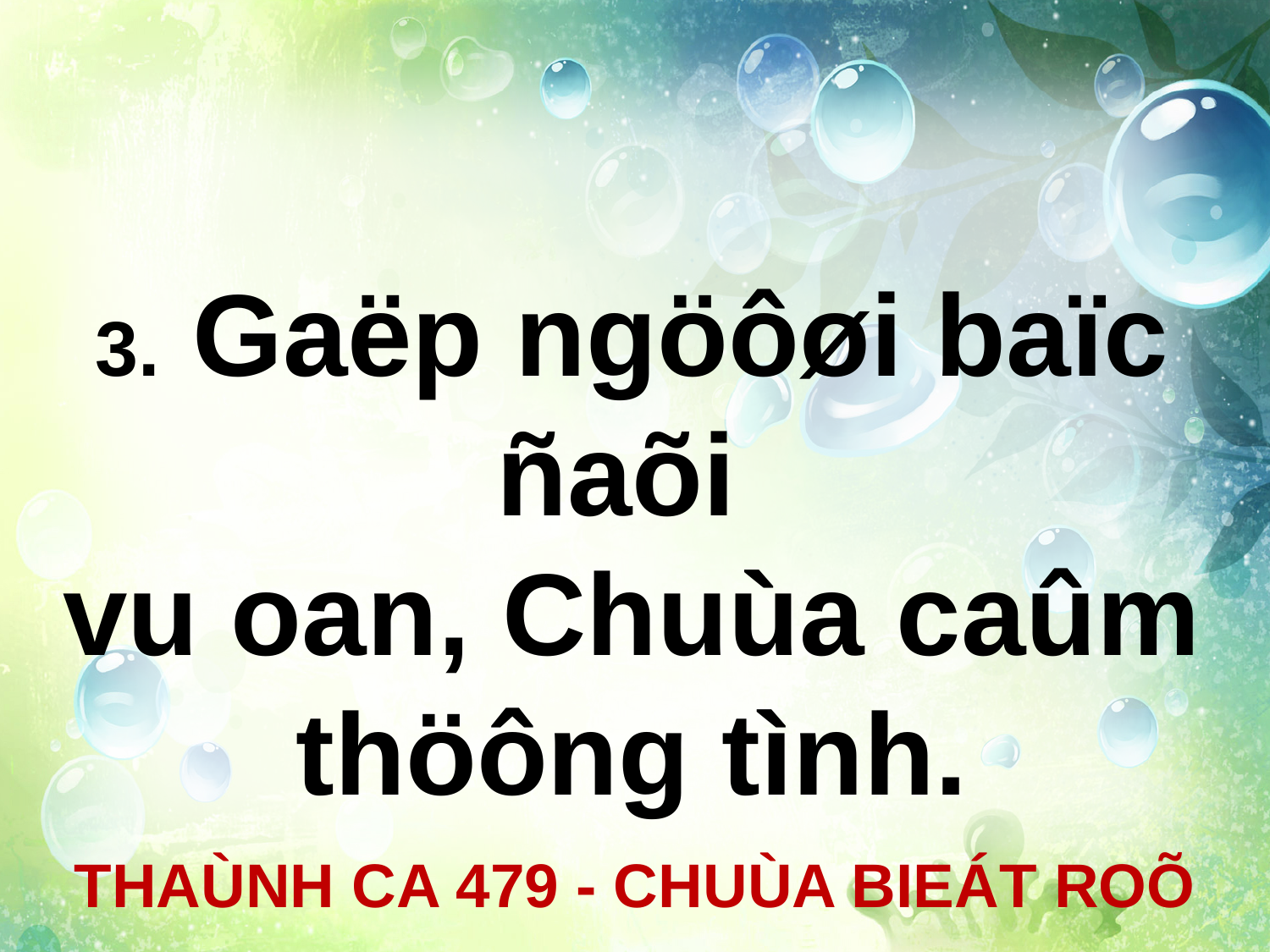

3. Gaëp ngöôøi baïc ñaõi
vu oan, Chuùa caûm thöông tình.
THAÙNH CA 479 - CHUÙA BIEÁT ROÕ